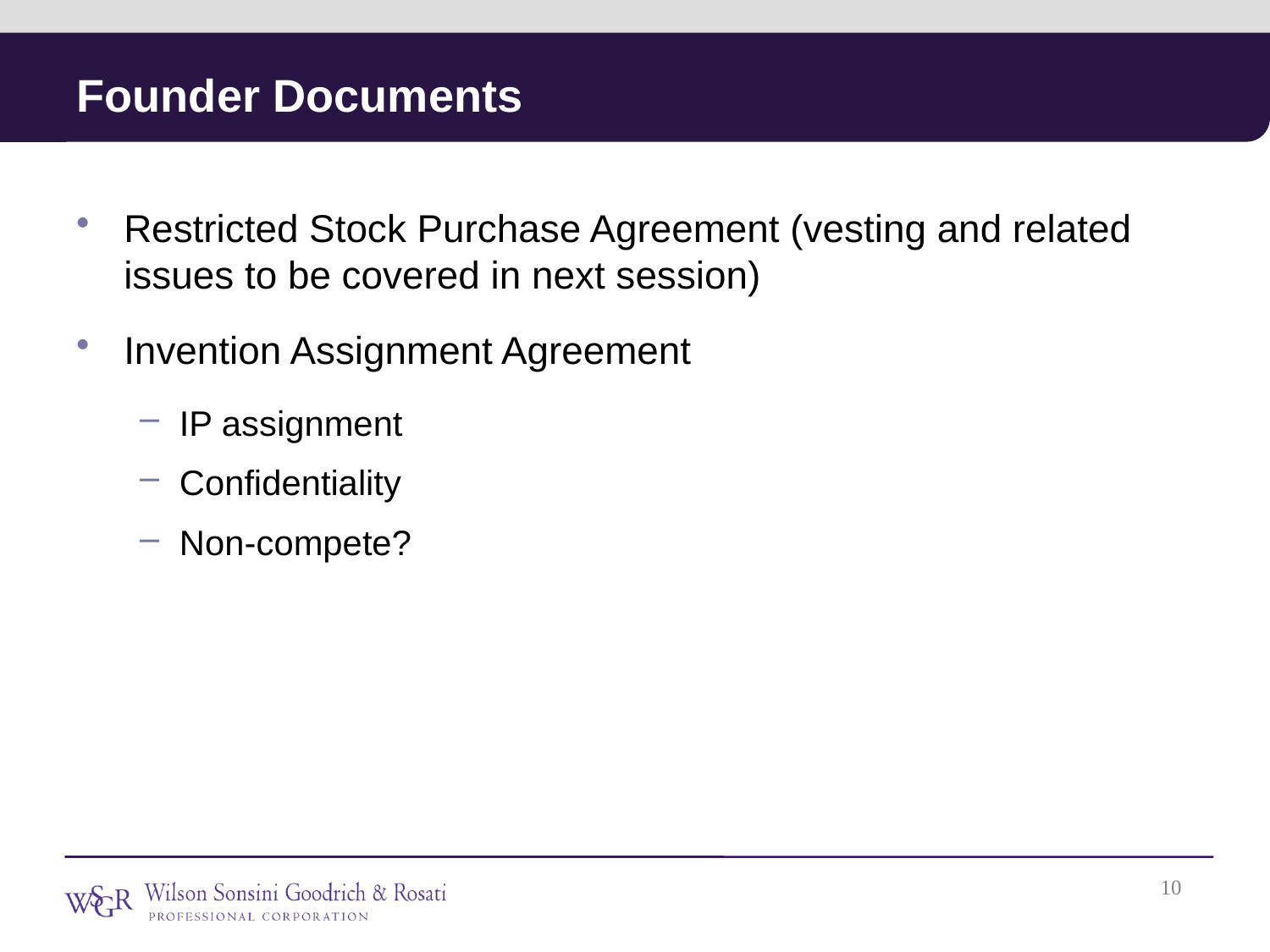

# Founder Documents
Restricted Stock Purchase Agreement (vesting and related issues to be covered in next session)
Invention Assignment Agreement
IP assignment
Confidentiality
Non-compete?
Presentation
10
10